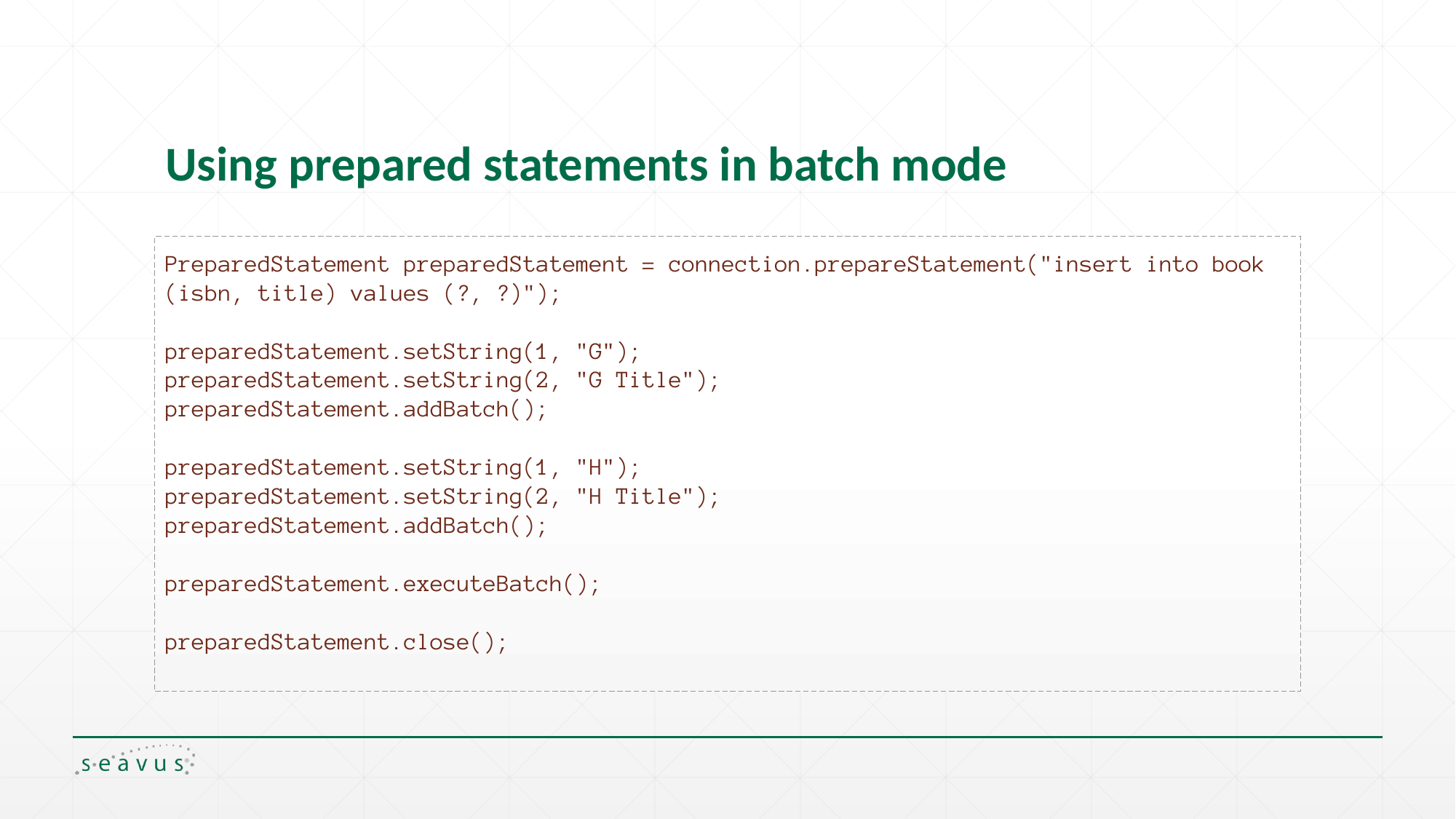

# Using prepared statements in batch mode
PreparedStatement preparedStatement = connection.prepareStatement("insert into book (isbn, title) values (?, ?)");

preparedStatement.setString(1, "G");
preparedStatement.setString(2, "G Title");
preparedStatement.addBatch();

preparedStatement.setString(1, "H");
preparedStatement.setString(2, "H Title");
preparedStatement.addBatch();

preparedStatement.executeBatch();

preparedStatement.close();